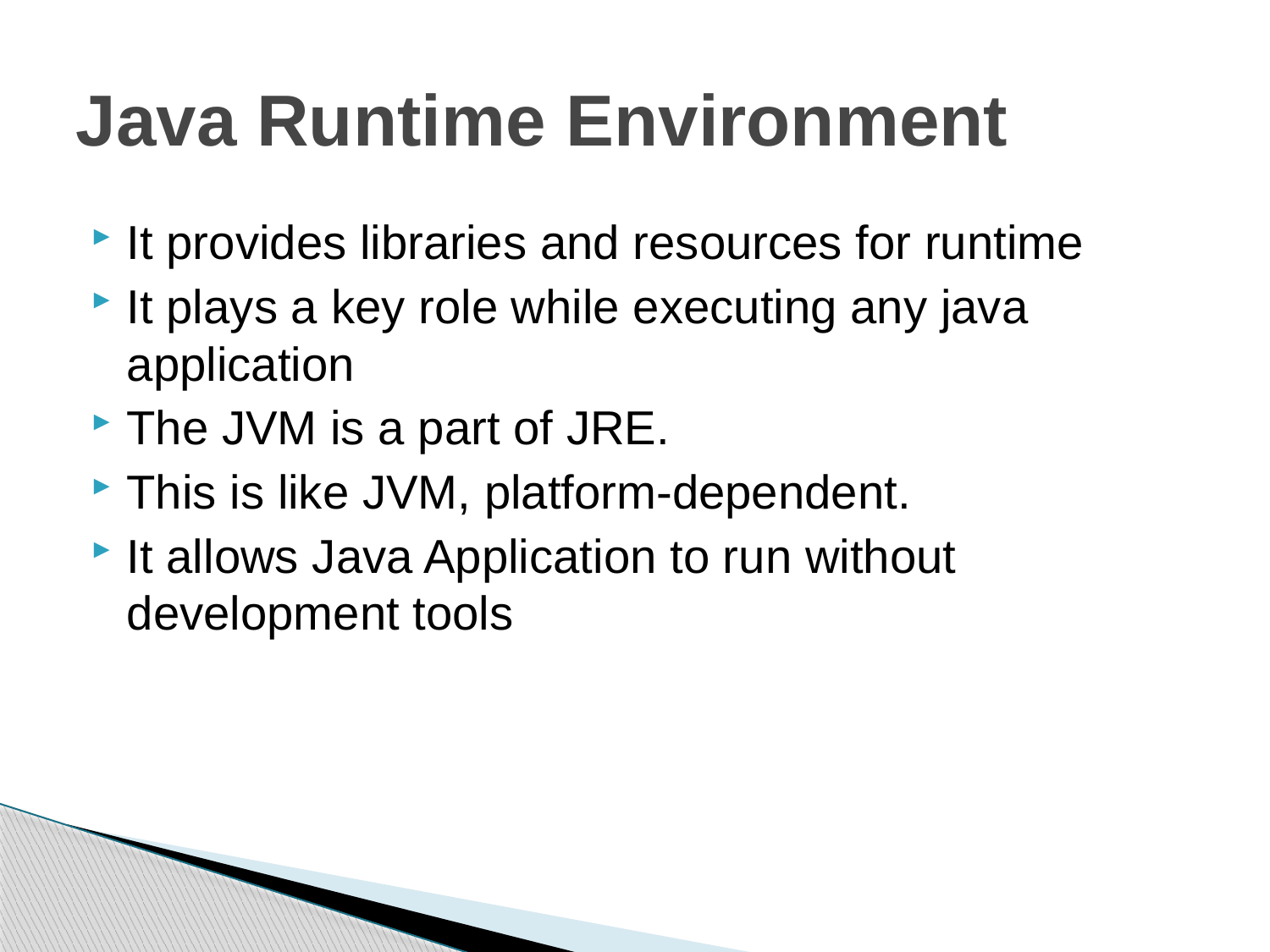

# Java Runtime Environment
It provides libraries and resources for runtime
It plays a key role while executing any java application
The JVM is a part of JRE.
This is like JVM, platform-dependent.
It allows Java Application to run without development tools